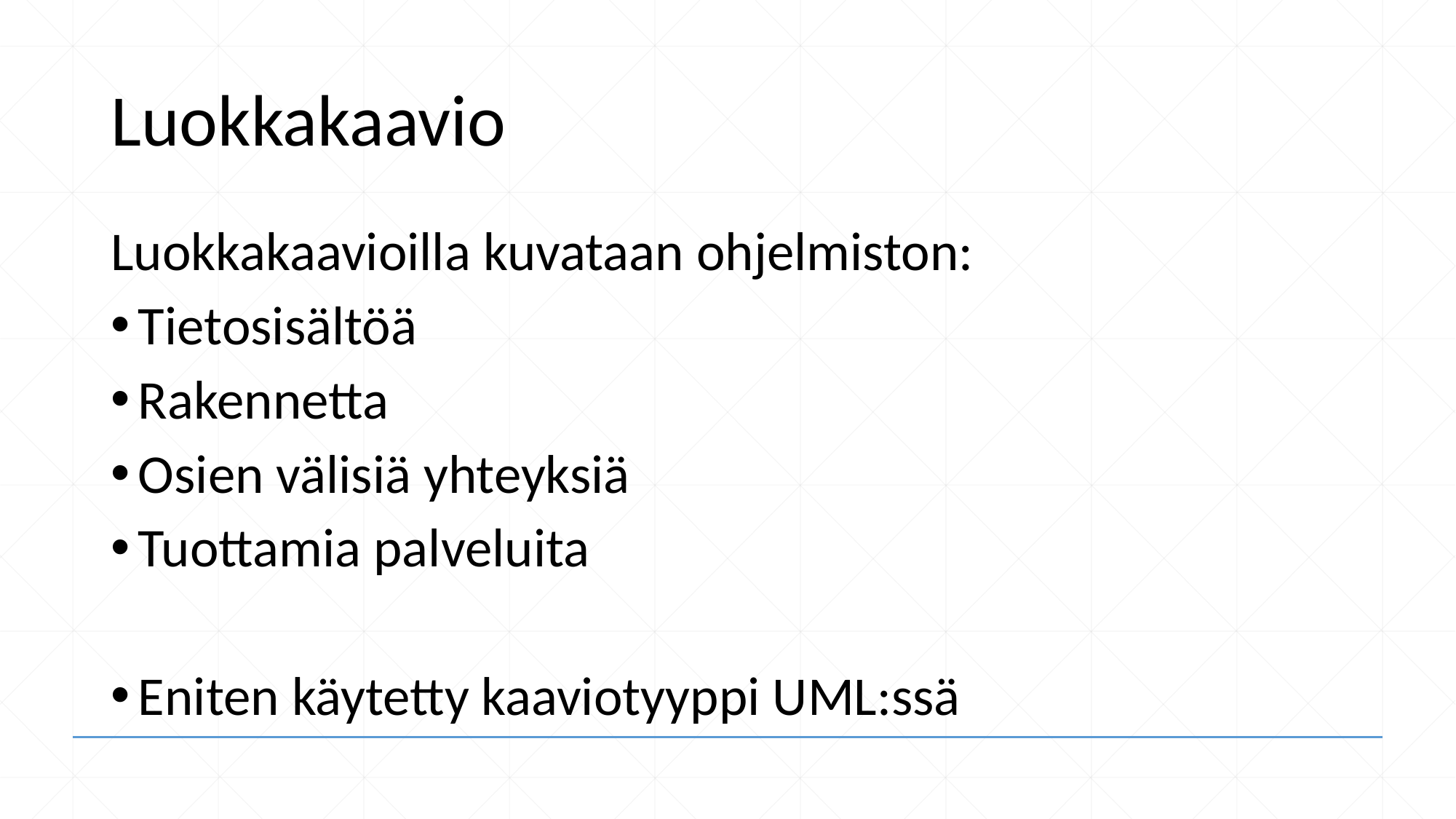

# Luokkakaavio
Luokkakaavioilla kuvataan ohjelmiston:
Tietosisältöä
Rakennetta
Osien välisiä yhteyksiä
Tuottamia palveluita

Eniten käytetty kaaviotyyppi UML:ssä